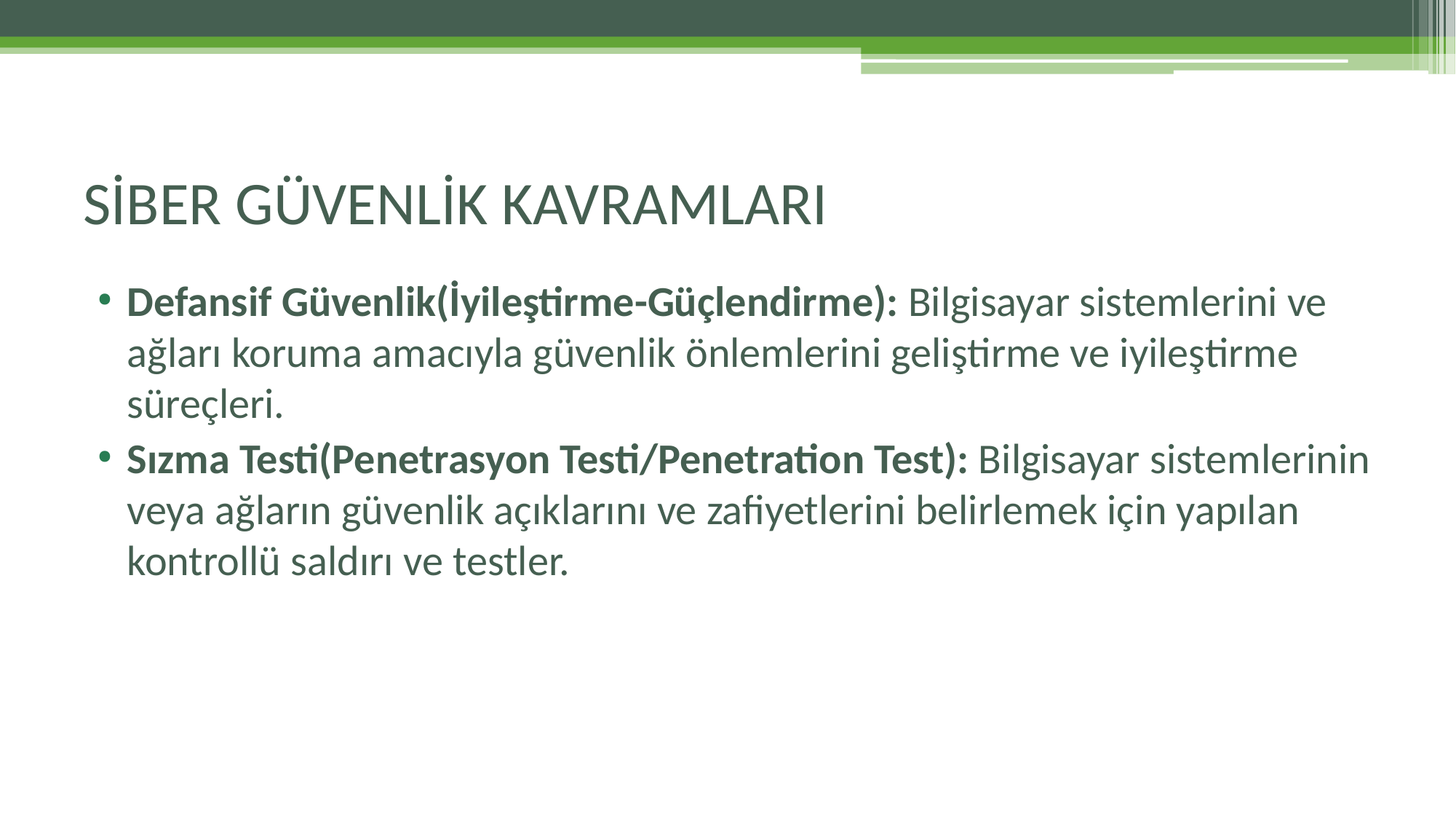

# SİBER GÜVENLİK KAVRAMLARI
Defansif Güvenlik(İyileştirme-Güçlendirme): Bilgisayar sistemlerini ve ağları koruma amacıyla güvenlik önlemlerini geliştirme ve iyileştirme süreçleri.
Sızma Testi(Penetrasyon Testi/Penetration Test): Bilgisayar sistemlerinin veya ağların güvenlik açıklarını ve zafiyetlerini belirlemek için yapılan kontrollü saldırı ve testler.